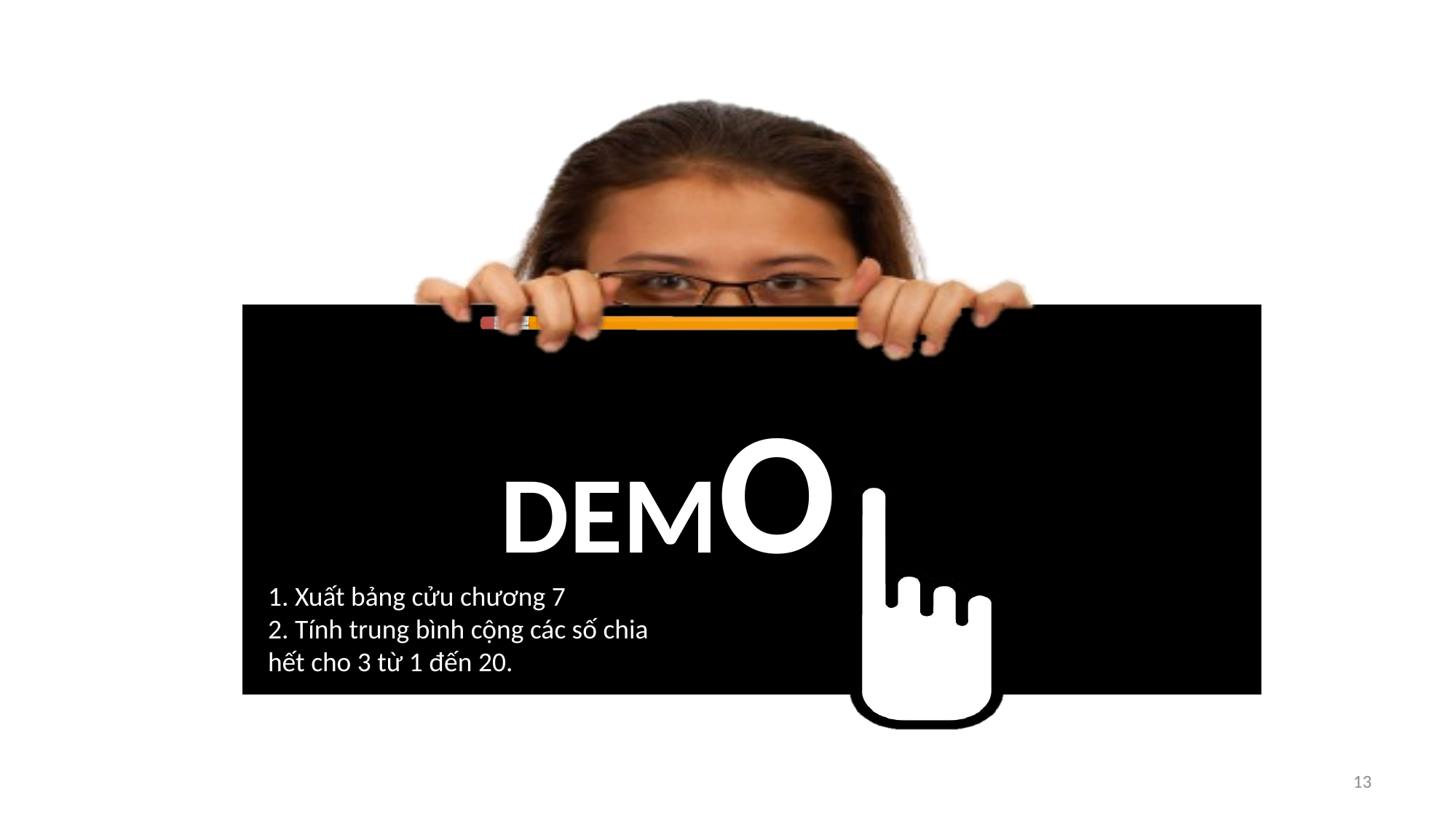

1. Xuất bảng cửu chương 7
2. Tính trung bình cộng các số chia
hết cho 3 từ 1 đến 20.
13